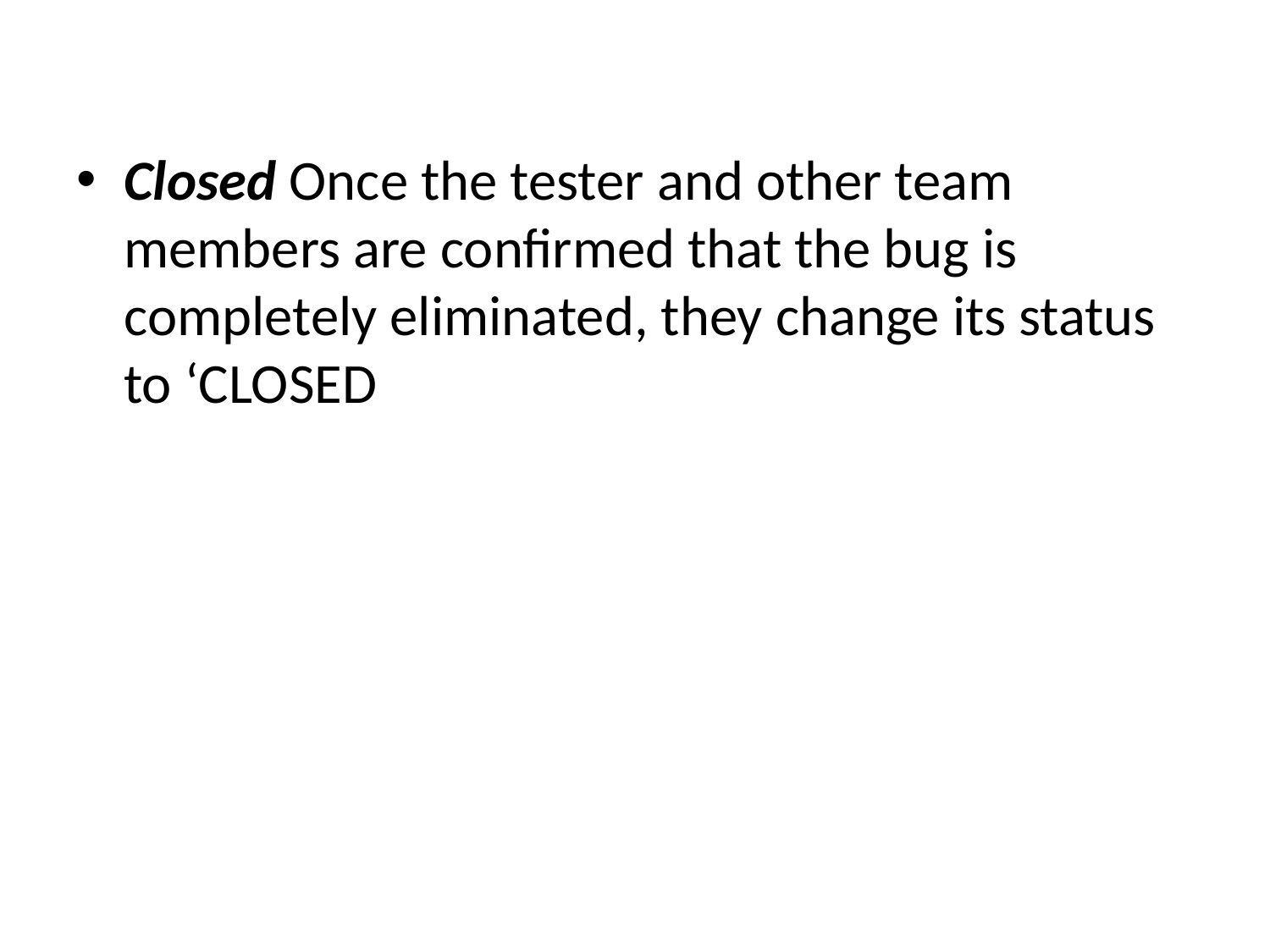

Closed Once the tester and other team members are confirmed that the bug is completely eliminated, they change its status to ‘CLOSED